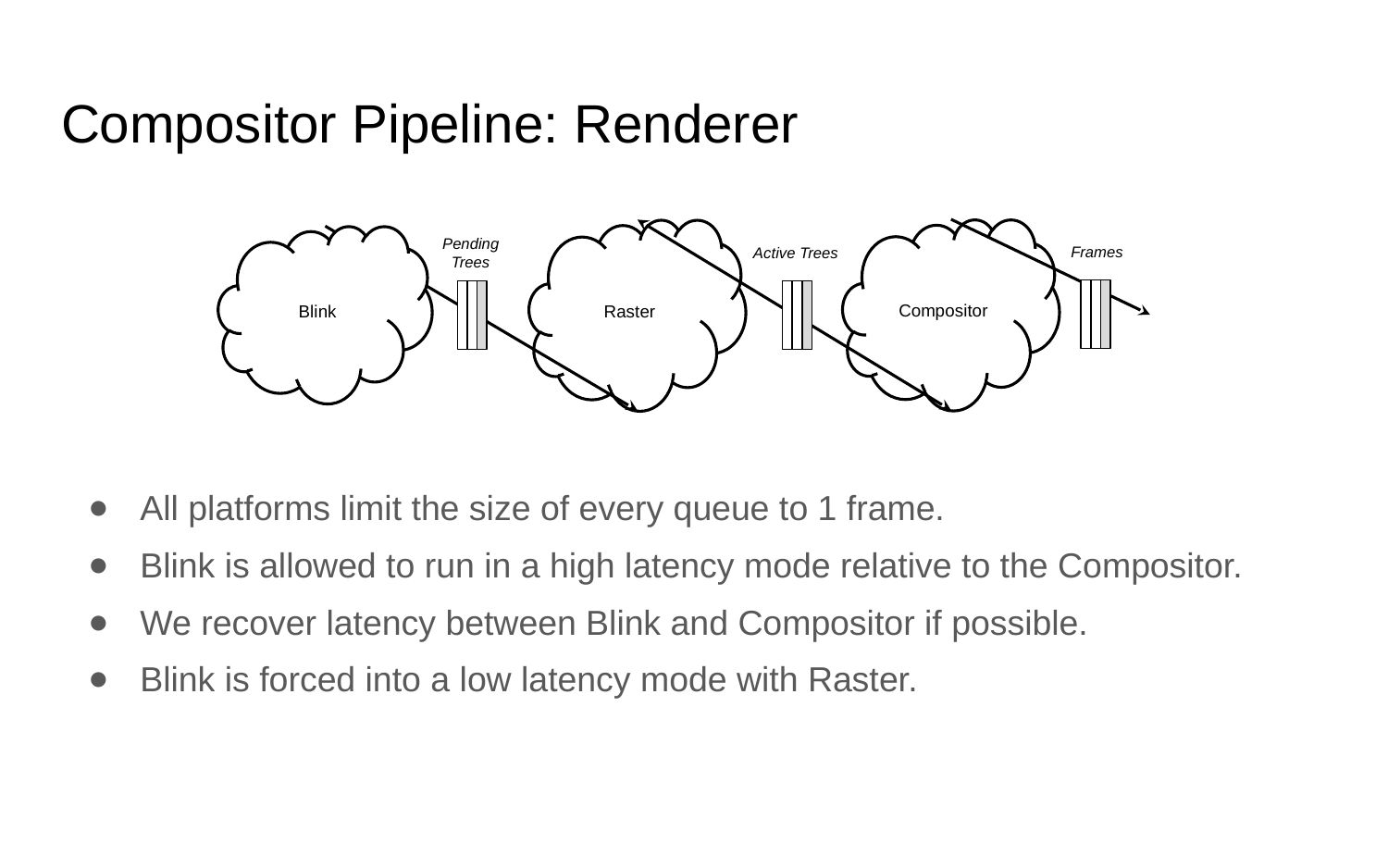

# Compositor Pipeline: Renderer
Compositor
Raster
Pending Trees
Active Trees
Blink
Frames

All platforms limit the size of every queue to 1 frame.
Blink is allowed to run in a high latency mode relative to the Compositor.
We recover latency between Blink and Compositor if possible.
Blink is forced into a low latency mode with Raster.